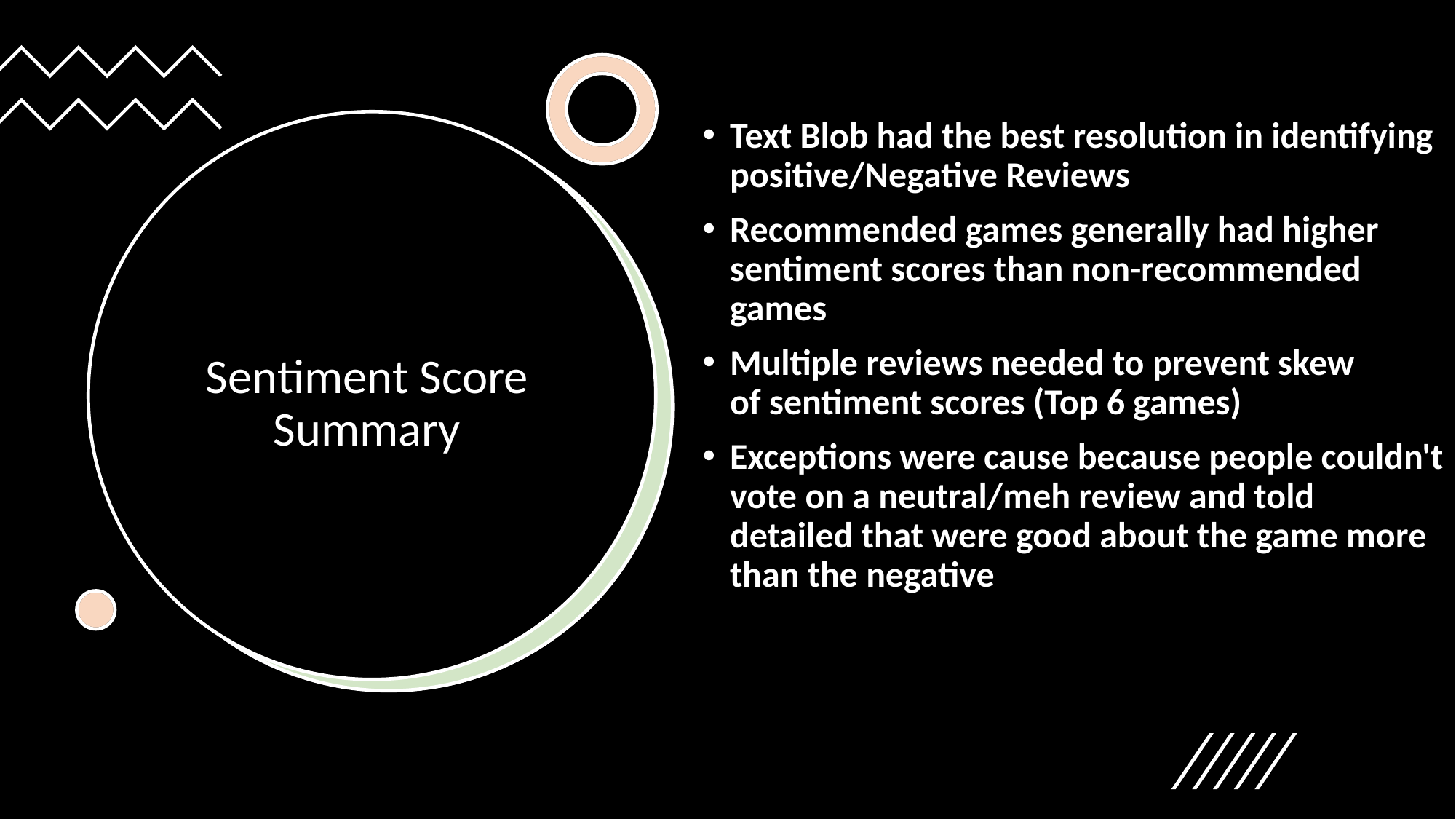

Text Blob had the best resolution in identifying positive/Negative Reviews
Recommended games generally had higher sentiment scores than non-recommended games
Multiple reviews needed to prevent skew of sentiment scores (Top 6 games)
Exceptions were cause because people couldn't vote on a neutral/meh review and told detailed that were good about the game more than the negative

Sentiment Score Summary